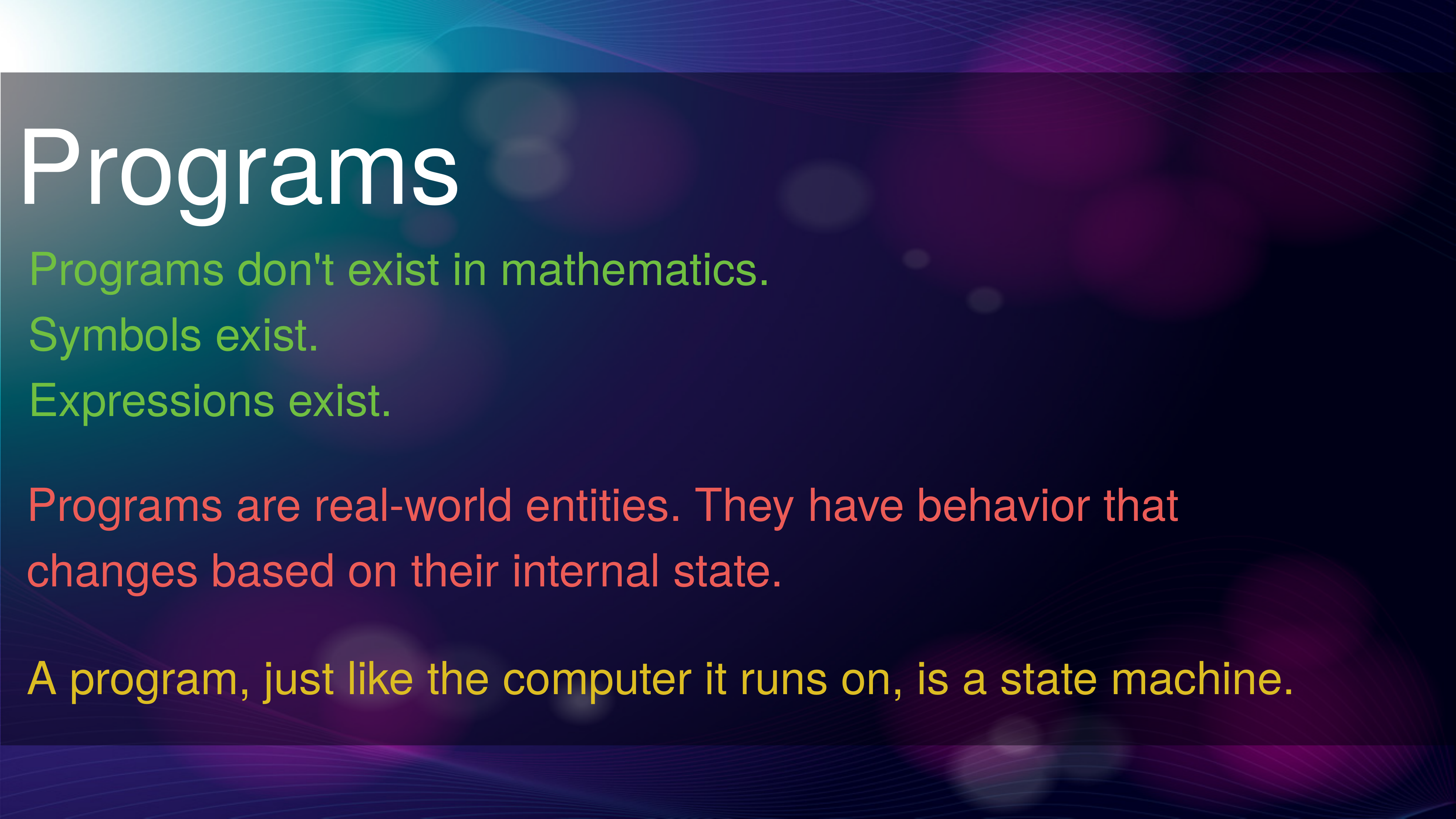

Programs
Programs don't exist in mathematics. Symbols exist.
Expressions exist.
Programs are real-world entities. They have behavior that changes based on their internal state.
A program, just like the computer it runs on, is a state machine.